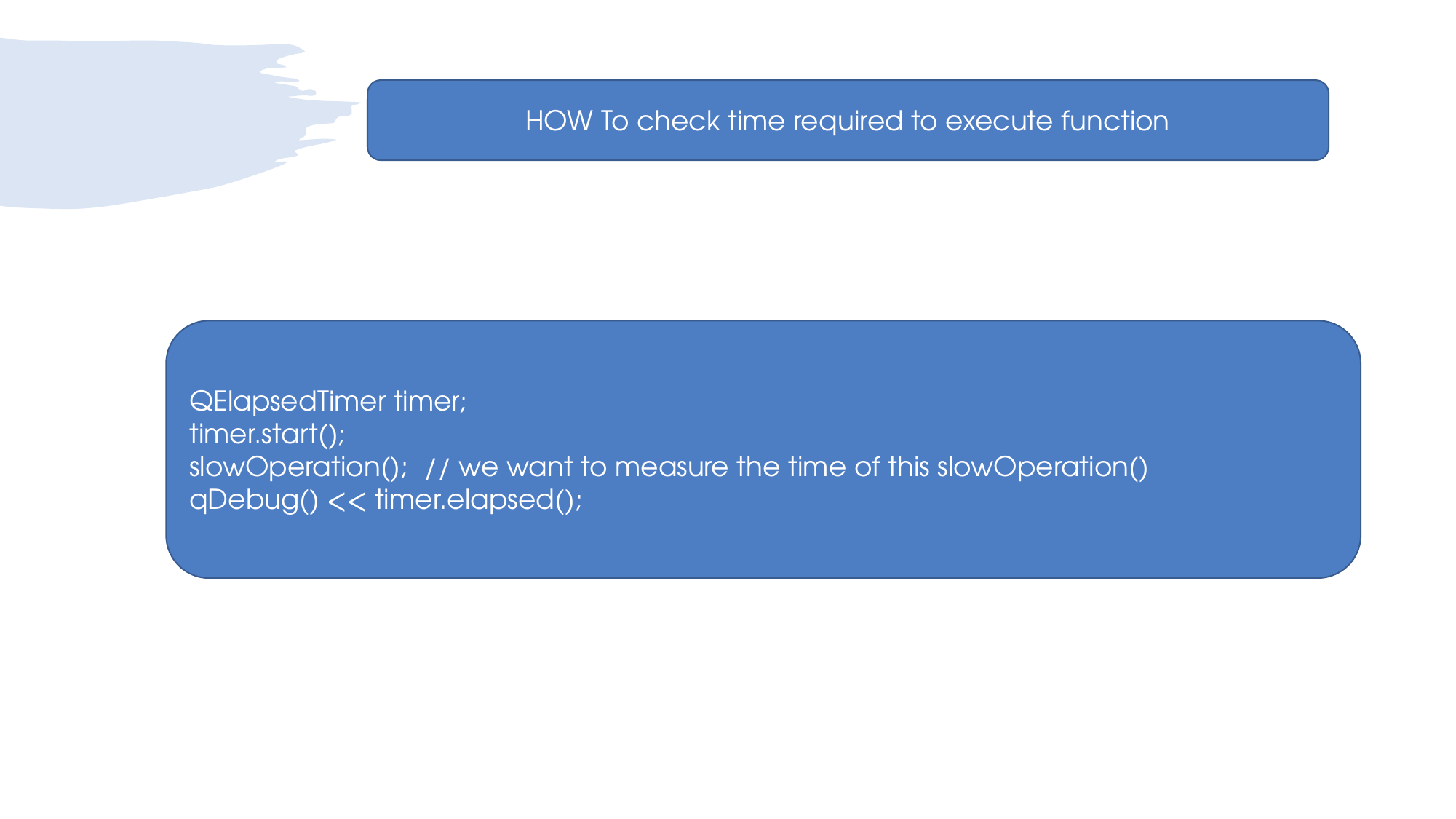

HOW To check time required to execute function
QElapsedTimer timer;
timer.start();
slowOperation();  // we want to measure the time of this slowOperation()
qDebug() << timer.elapsed();